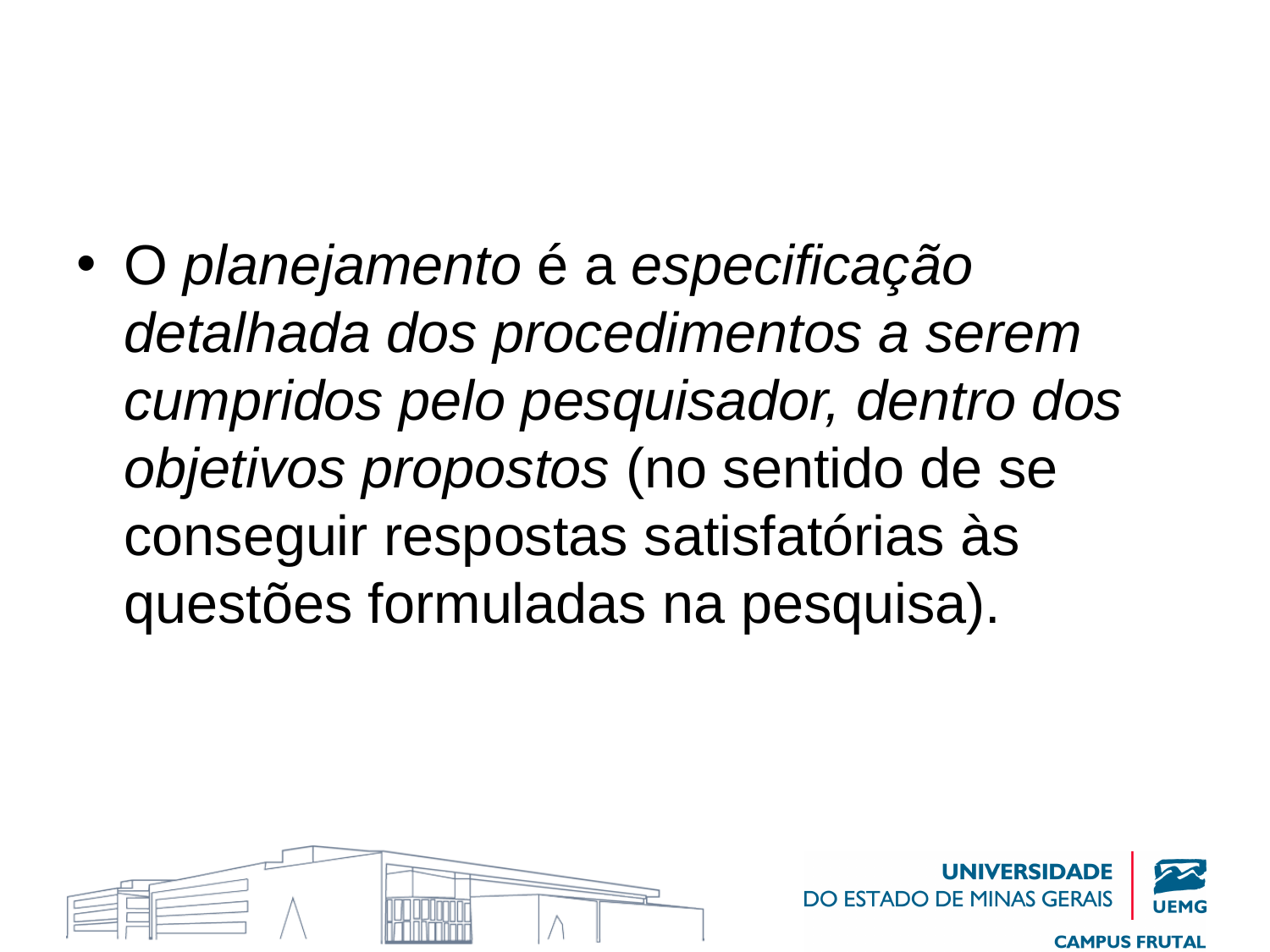

#
O planejamento é a especificação detalhada dos procedimentos a serem cumpridos pelo pesquisador, dentro dos objetivos propostos (no sentido de se conseguir respostas satisfatórias às questões formuladas na pesquisa).